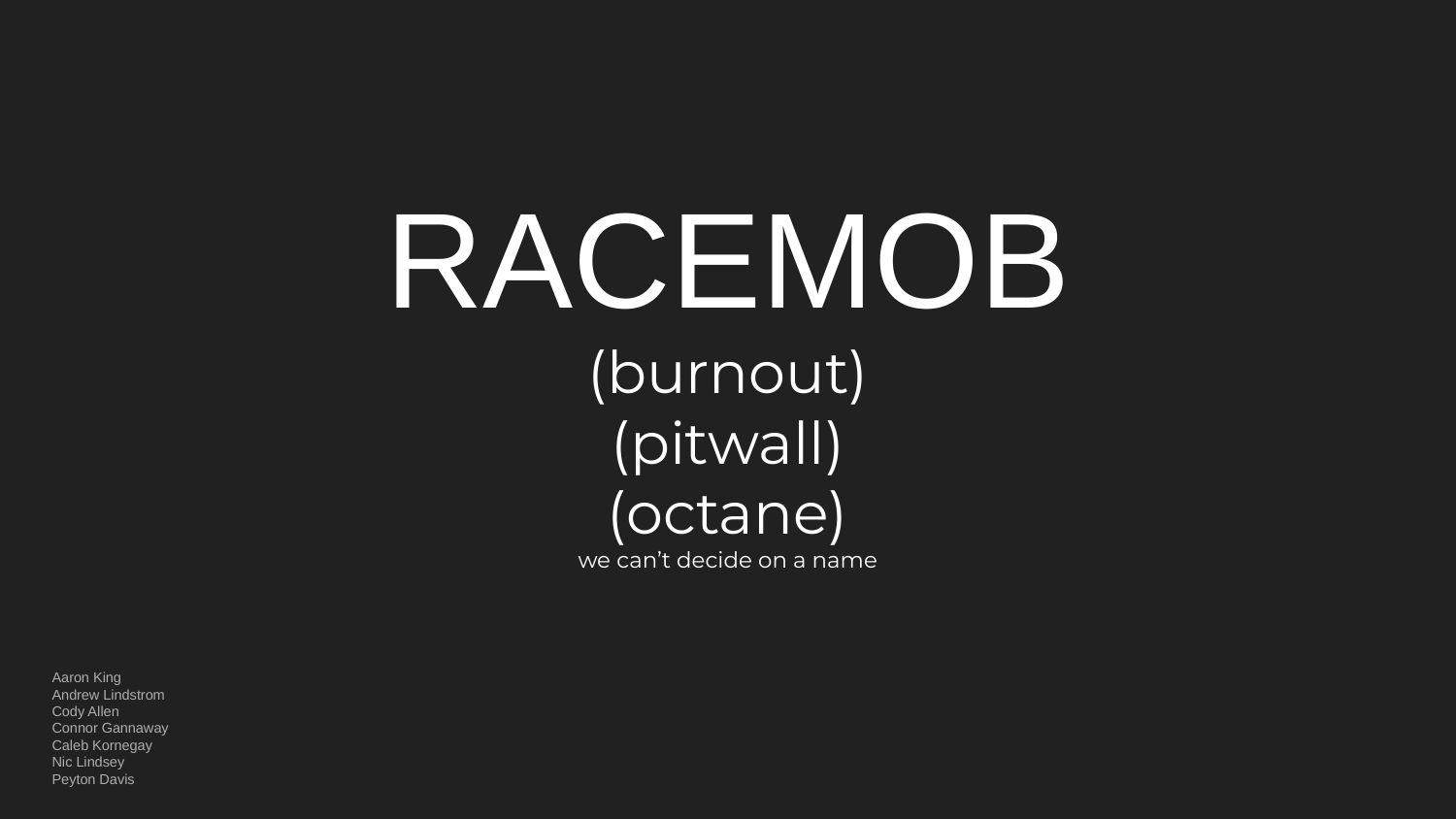

# RACEMOB
(burnout)
(pitwall)
(octane)
we can’t decide on a name
Aaron King
Andrew Lindstrom
Cody Allen
Connor Gannaway
Caleb Kornegay
Nic Lindsey
Peyton Davis